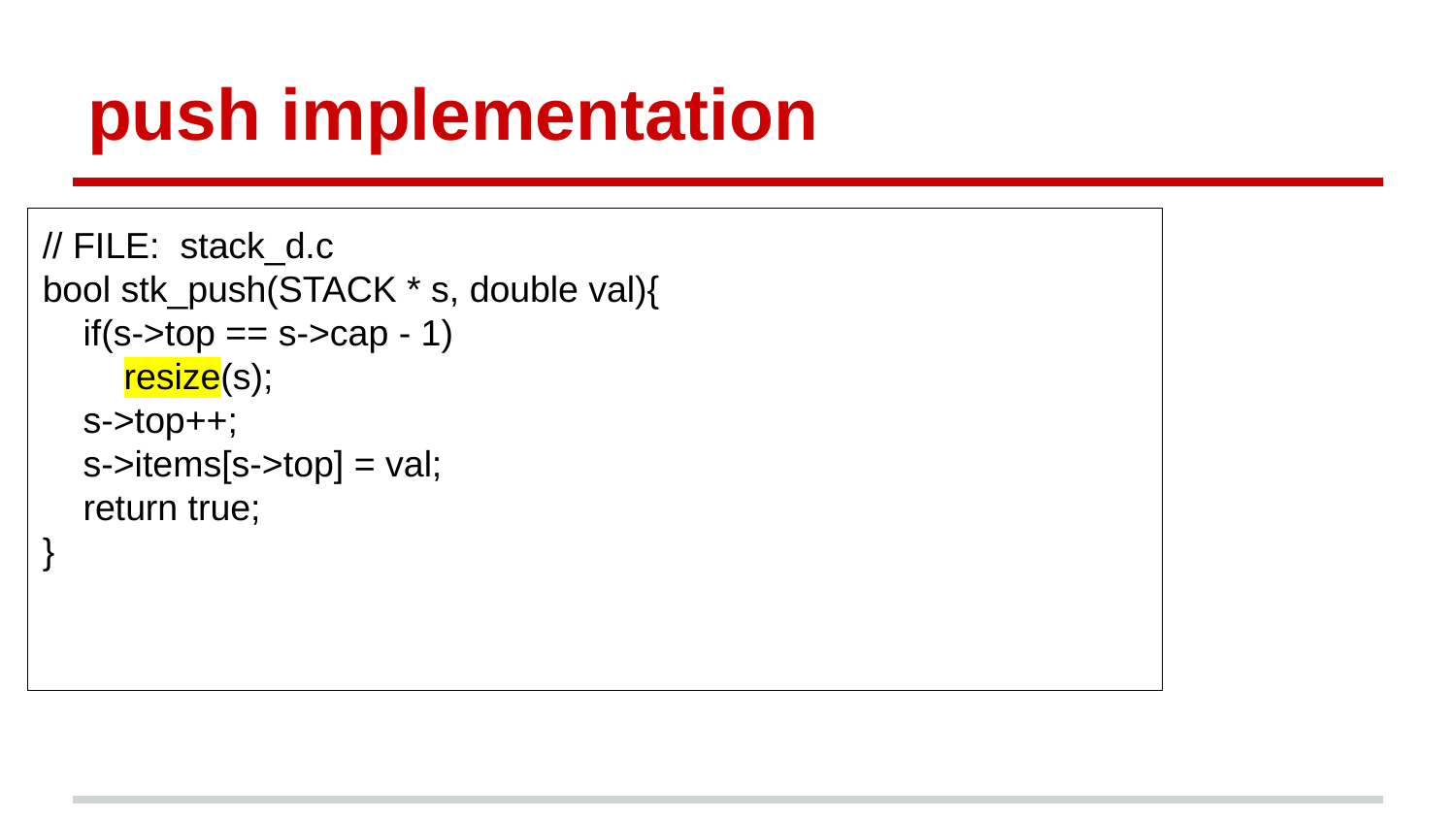

# push implementation
// FILE:  stack_d.c
bool stk_push(STACK * s, double val){
    if(s->top == s->cap - 1)
        resize(s);
    s->top++;
    s->items[s->top] = val;
    return true;
}